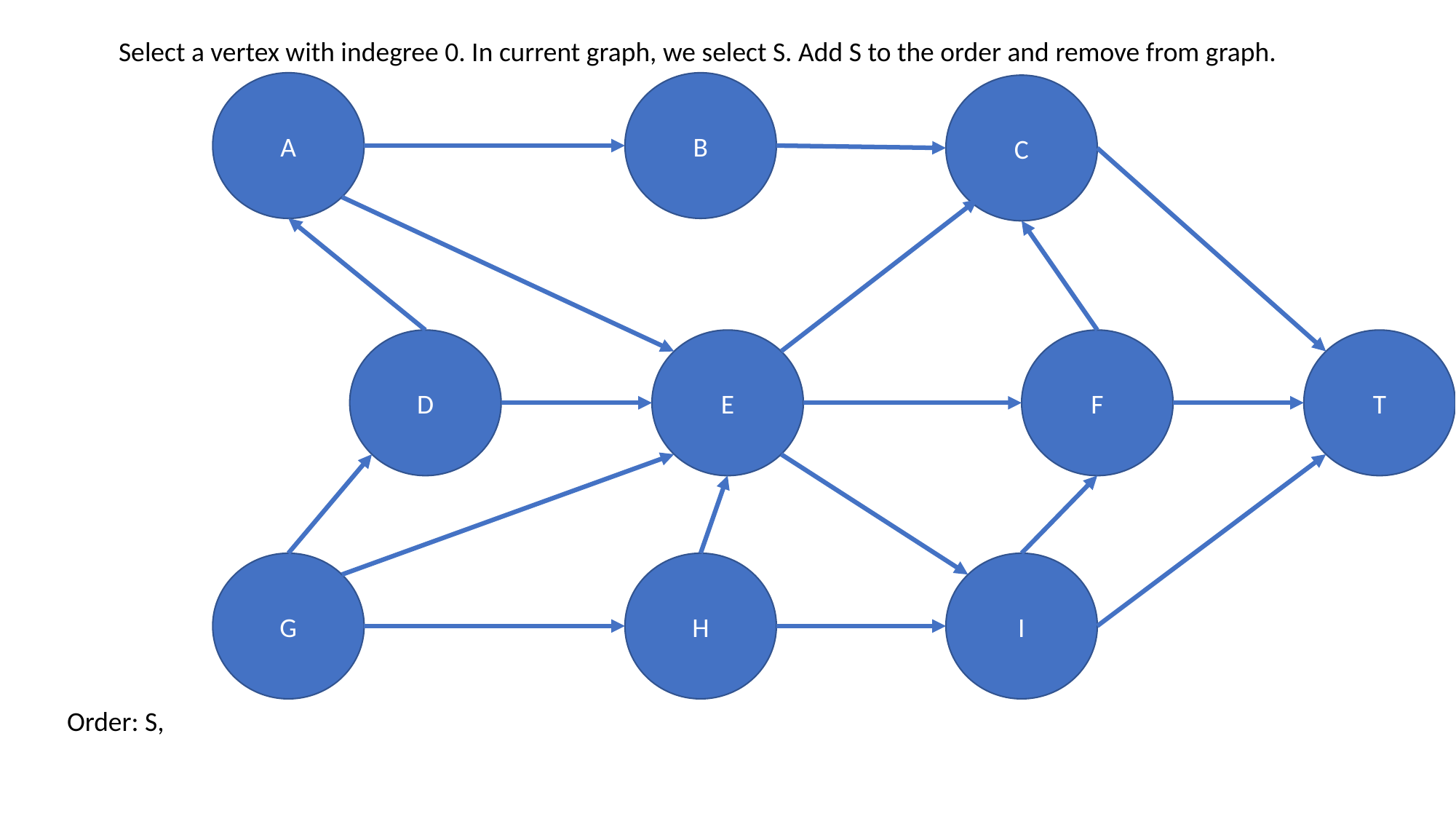

Select a vertex with indegree 0. In current graph, we select S. Add S to the order and remove from graph.
A
B
C
D
E
F
T
G
H
I
Order: S,